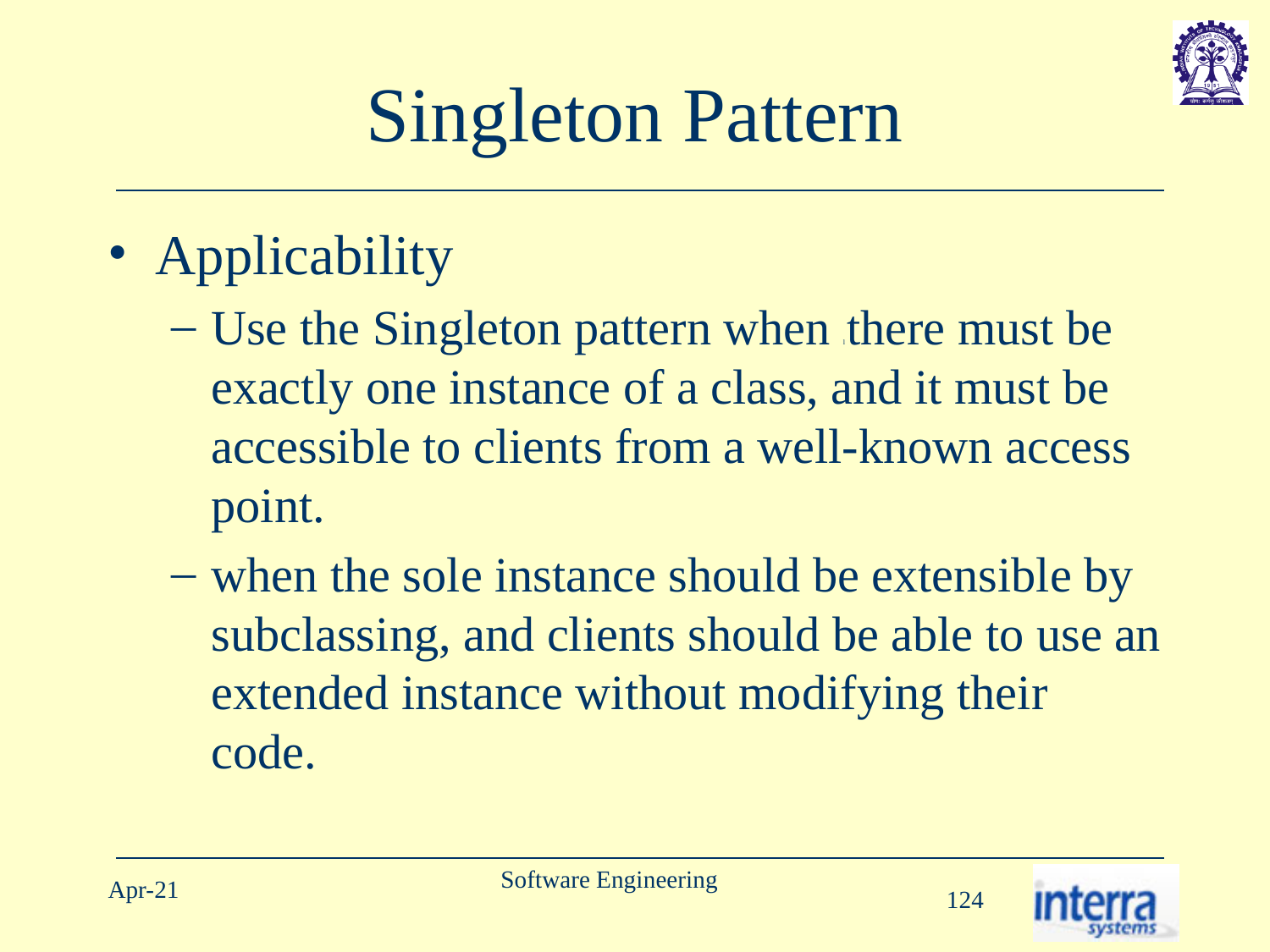

# Singleton Pattern
Applicability
Use the Singleton pattern when l there must be exactly one instance of a class, and it must be accessible to clients from a well-known access point.
when the sole instance should be extensible by subclassing, and clients should be able to use an extended instance without modifying their code.
Software Engineering
Apr-21